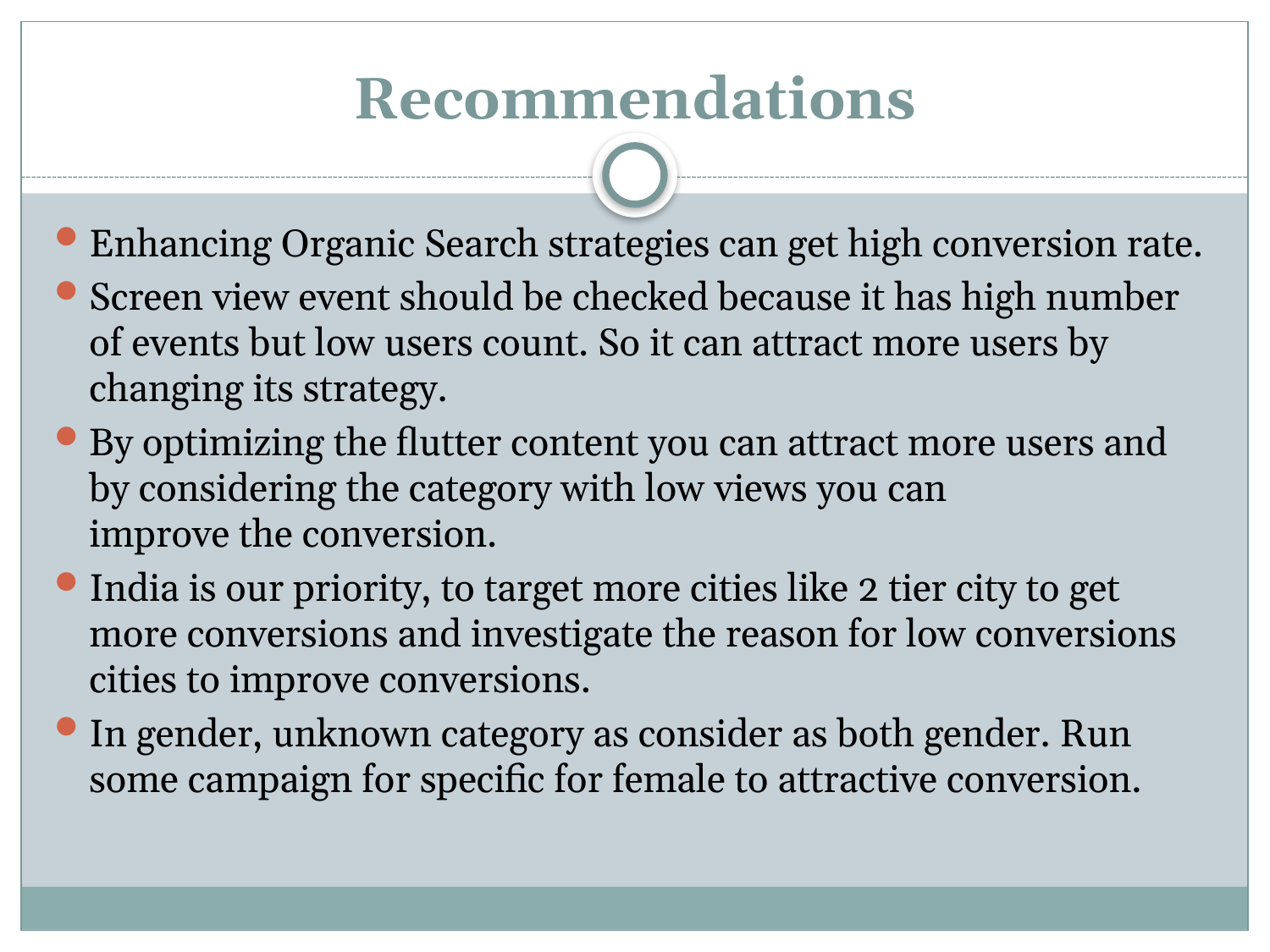

# Recommendations
Enhancing Organic Search strategies can get high conversion rate.
Screen view event should be checked because it has high number of events but low users count. So it can attract more users by changing its strategy.
By optimizing the flutter content you can attract more users and by considering the category with low views you can improve the conversion.
India is our priority, to target more cities like 2 tier city to get more conversions and investigate the reason for low conversions cities to improve conversions.
In gender, unknown category as consider as both gender. Run some campaign for specific for female to attractive conversion.